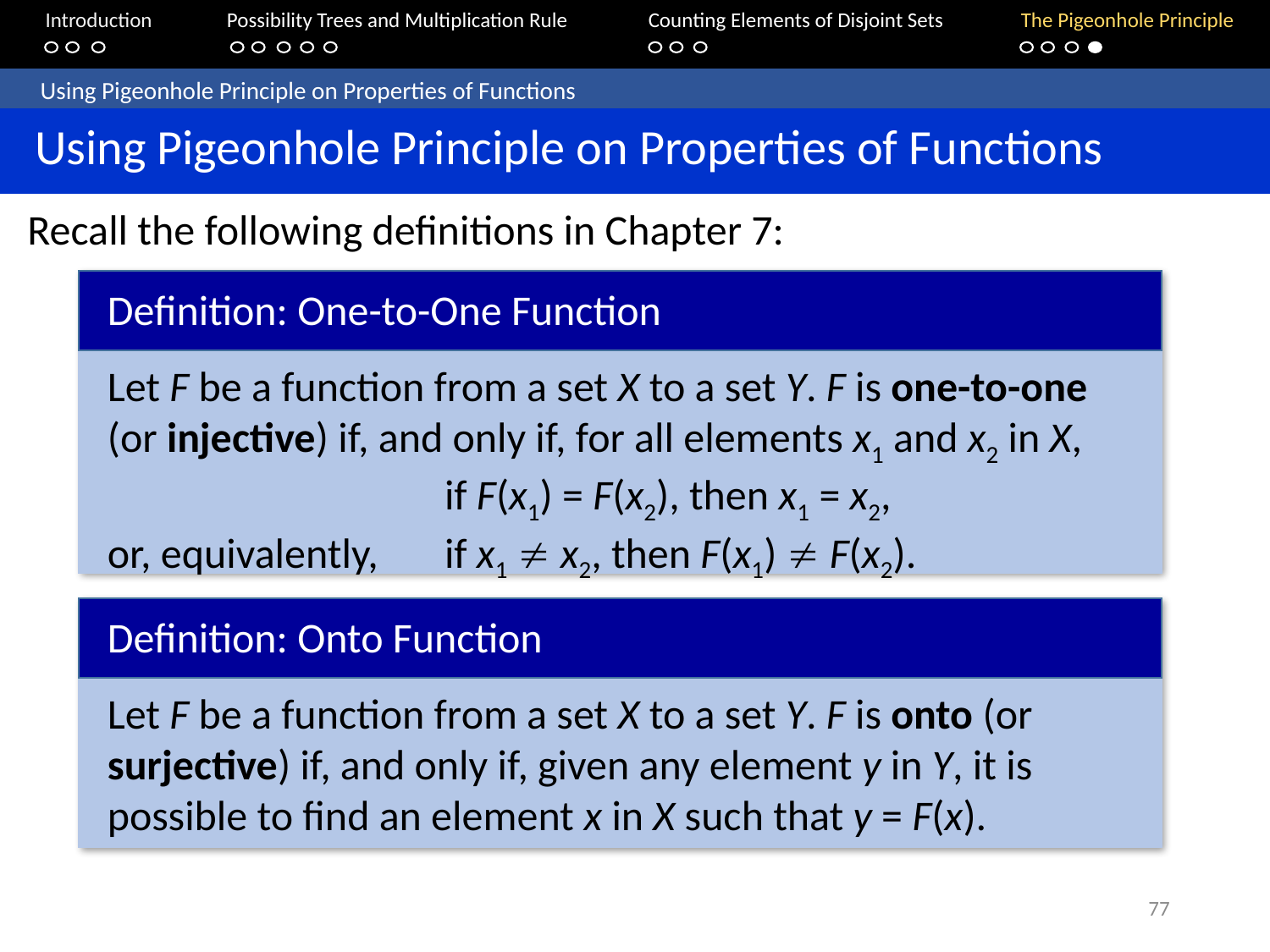

Introduction	Possibility Trees and Multiplication Rule	Counting Elements of Disjoint Sets		The Pigeonhole Principle

	Using Pigeonhole Principle on Properties of Functions
  Using Pigeonhole Principle on Properties of Functions
Recall the following definitions in Chapter 7:

Definition: One-to-One Function
Let F be a function from a set X to a set Y. F is one-to-one (or injective) if, and only if, for all elements x1 and x2 in X,
	if F(x1) = F(x2), then x1 = x2,
or, equivalently, 	if x1 ≠ x2, then F(x1) ≠ F(x2).

Definition: Onto Function
Let F be a function from a set X to a set Y. F is onto (or surjective) if, and only if, given any element y in Y, it is possible to find an element x in X such that y = F(x).
77